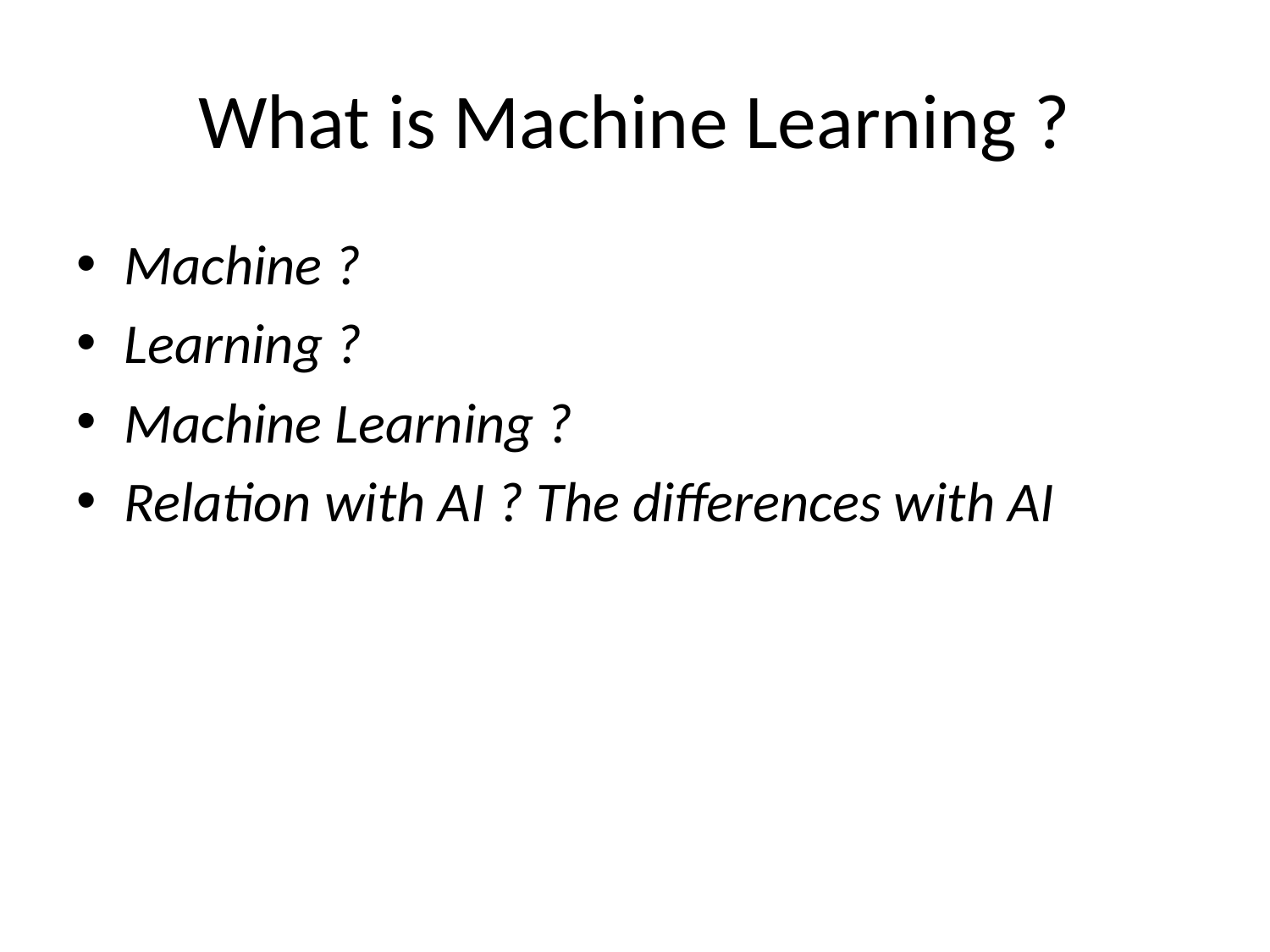

# What is Machine Learning ?
Machine ?
Learning ?
Machine Learning ?
Relation with AI ? The differences with AI